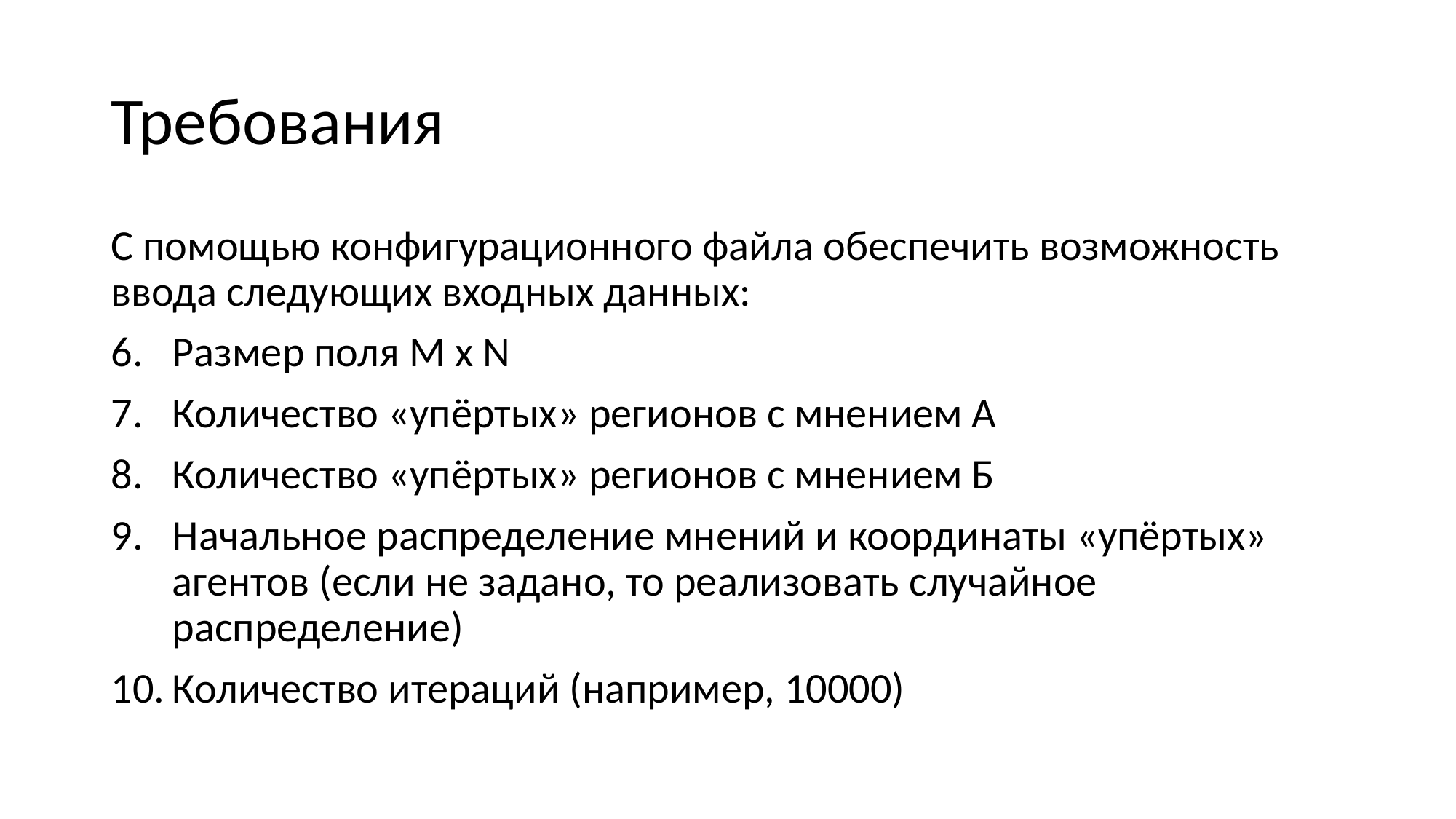

# Требования
С помощью конфигурационного файла обеспечить возможность ввода следующих входных данных:
Размер поля M x N
Количество «упёртых» регионов с мнением А
Количество «упёртых» регионов с мнением Б
Начальное распределение мнений и координаты «упёртых» агентов (если не задано, то реализовать случайное распределение)
Количество итераций (например, 10000)